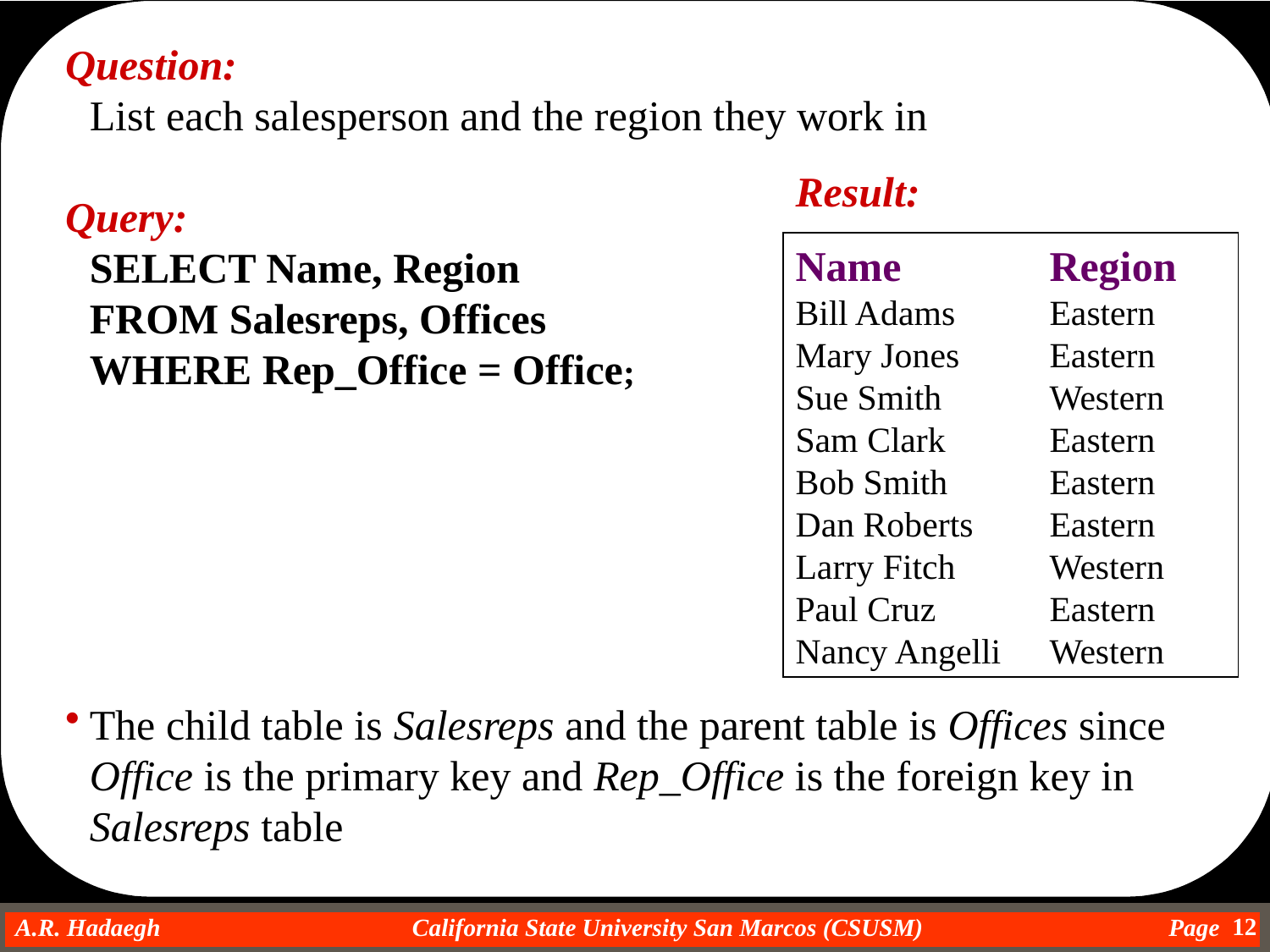

Question:
	List each salesperson and the region they work in

Query:
SELECT Name, Region
FROM Salesreps, Offices
WHERE Rep_Office = Office;

The child table is Salesreps and the parent table is Offices since Office is the primary key and Rep_Office is the foreign key in Salesreps table
Result:
Name		Region
Bill Adams	Eastern
Mary Jones	Eastern
Sue Smith	Western
Sam Clark	Eastern
Bob Smith	Eastern
Dan Roberts	Eastern
Larry Fitch	Western
Paul Cruz	Eastern
Nancy Angelli	Western
12